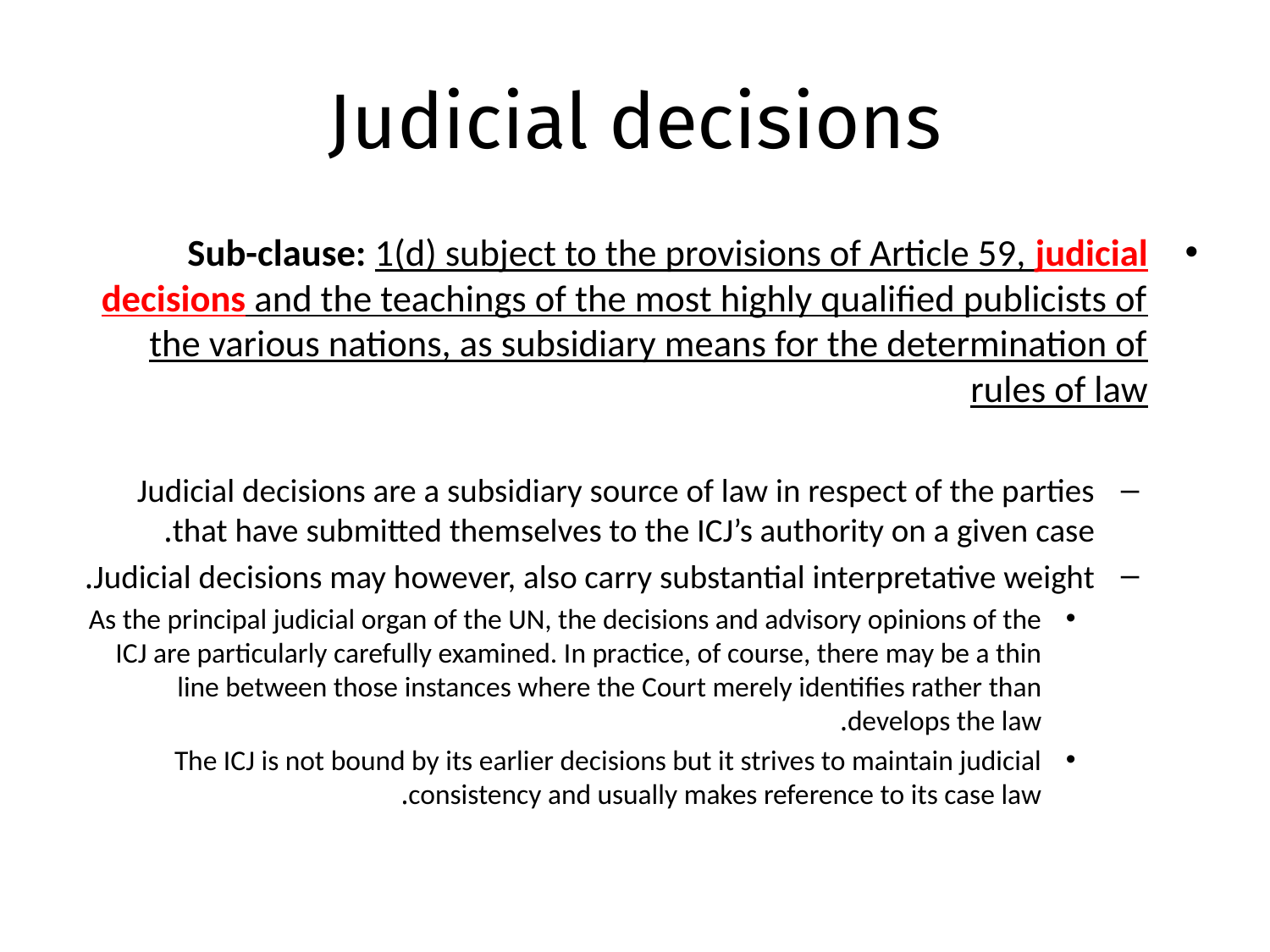

# Judicial decisions
Sub-clause: 1(d) subject to the provisions of Article 59, judicial decisions and the teachings of the most highly qualified publicists of the various nations, as subsidiary means for the determination of rules of law

Judicial decisions are a subsidiary source of law in respect of the parties that have submitted themselves to the ICJ’s authority on a given case.
Judicial decisions may however, also carry substantial interpretative weight.
As the principal judicial organ of the UN, the decisions and advisory opinions of the ICJ are particularly carefully examined. In practice, of course, there may be a thin line between those instances where the Court merely identifies rather than develops the law.
The ICJ is not bound by its earlier decisions but it strives to maintain judicial consistency and usually makes reference to its case law.